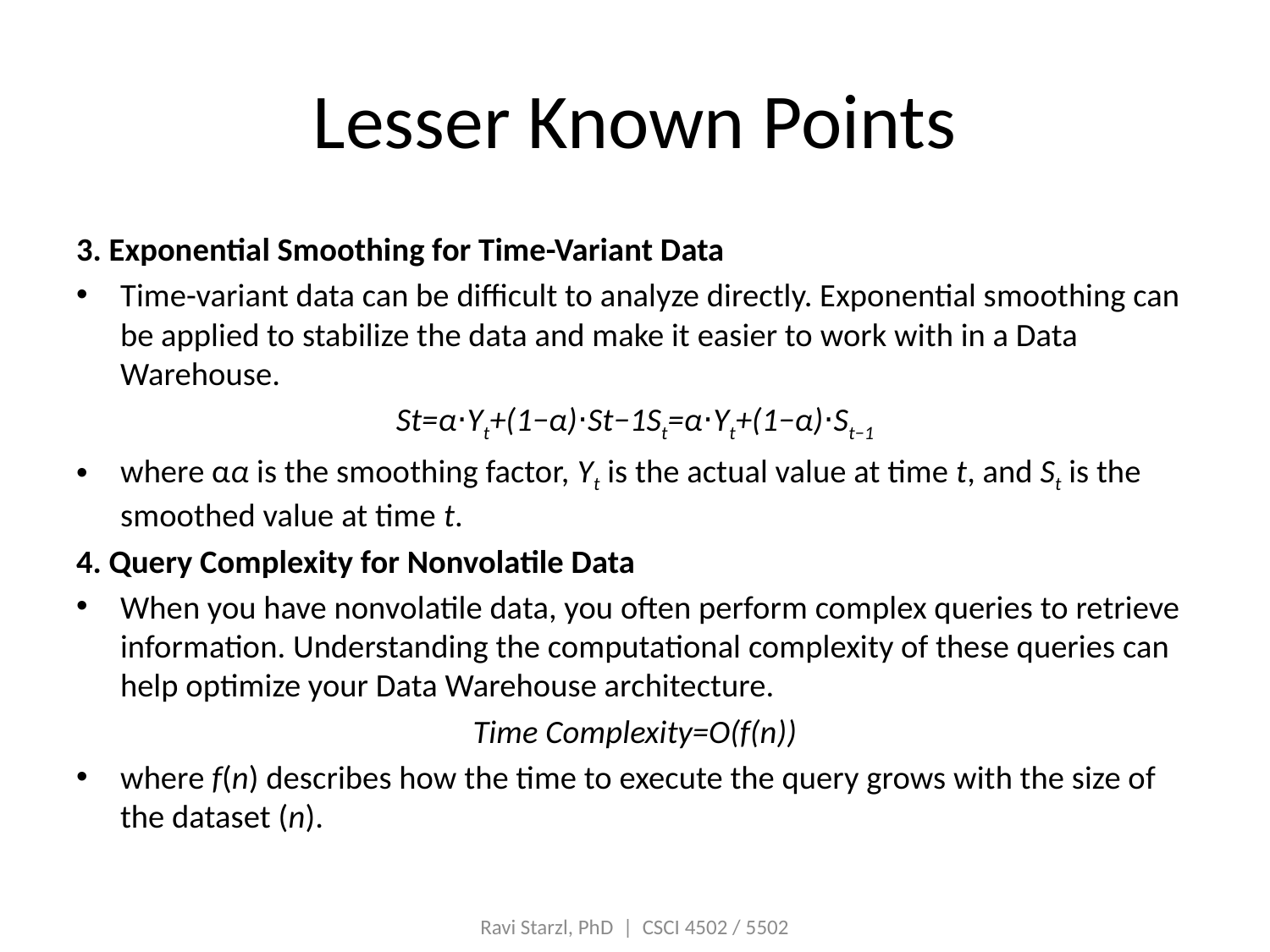

# Lesser Known Points
3. Exponential Smoothing for Time-Variant Data
Time-variant data can be difficult to analyze directly. Exponential smoothing can be applied to stabilize the data and make it easier to work with in a Data Warehouse.
St=α⋅Yt+(1−α)⋅St−1St​=α⋅Yt​+(1−α)⋅St−1​
where αα is the smoothing factor, Yt​ is the actual value at time t, and St​ is the smoothed value at time t.
4. Query Complexity for Nonvolatile Data
When you have nonvolatile data, you often perform complex queries to retrieve information. Understanding the computational complexity of these queries can help optimize your Data Warehouse architecture.
Time Complexity=O(f(n))
where f(n) describes how the time to execute the query grows with the size of the dataset (n).

Ravi Starzl, PhD  |  CSCI 4502 / 5502